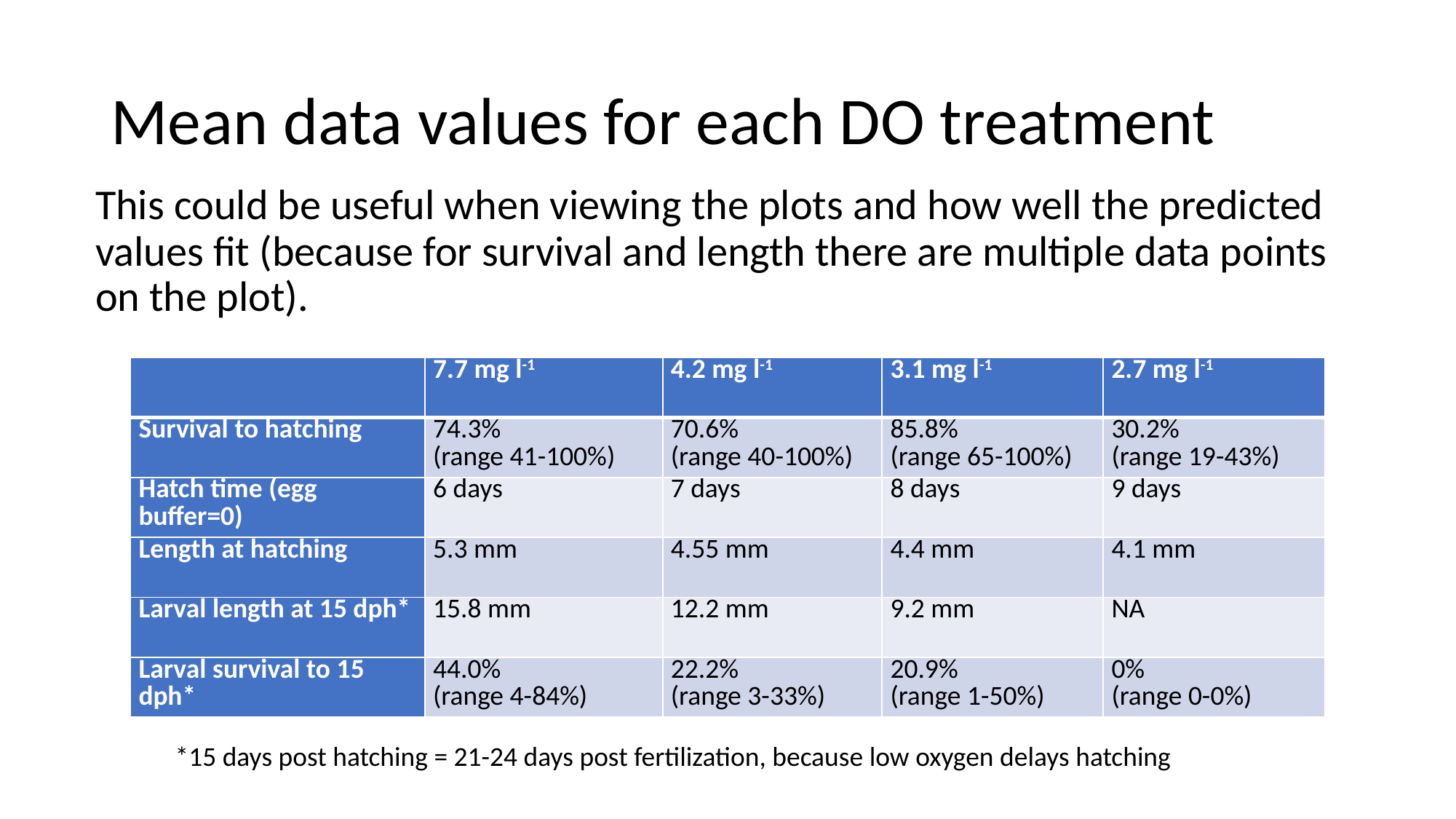

# Mean data values for each DO treatment
This could be useful when viewing the plots and how well the predicted values fit (because for survival and length there are multiple data points on the plot).
|  | 7.7 mg l-1 | 4.2 mg l-1 | 3.1 mg l-1 | 2.7 mg l-1 |
| --- | --- | --- | --- | --- |
| Survival to hatching | 74.3% (range 41-100%) | 70.6% (range 40-100%) | 85.8% (range 65-100%) | 30.2% (range 19-43%) |
| Hatch time (egg buffer=0) | 6 days | 7 days | 8 days | 9 days |
| Length at hatching | 5.3 mm | 4.55 mm | 4.4 mm | 4.1 mm |
| Larval length at 15 dph\* | 15.8 mm | 12.2 mm | 9.2 mm | NA |
| Larval survival to 15 dph\* | 44.0% (range 4-84%) | 22.2% (range 3-33%) | 20.9% (range 1-50%) | 0% (range 0-0%) |
*15 days post hatching = 21-24 days post fertilization, because low oxygen delays hatching